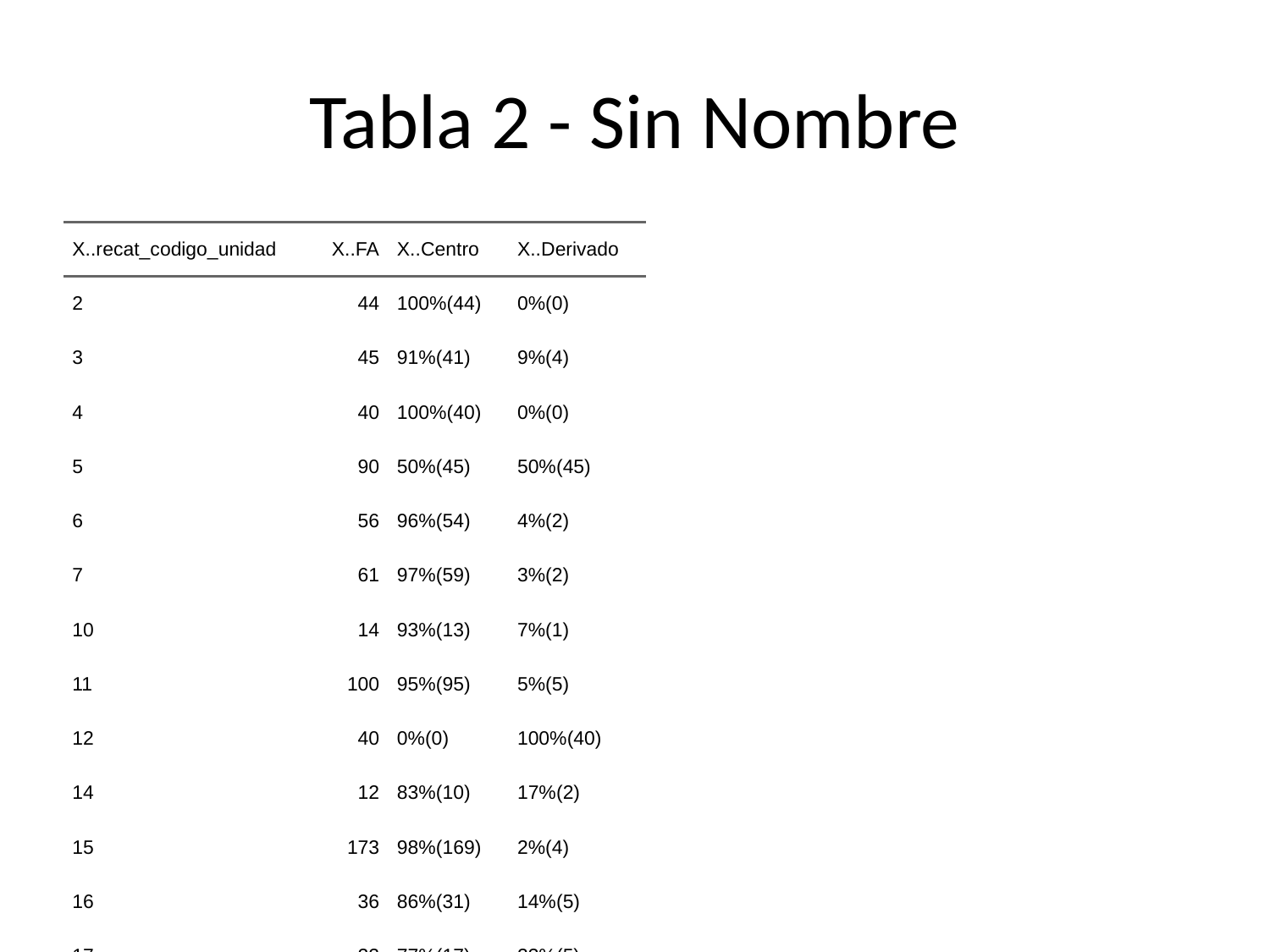

# Tabla 2 - Sin Nombre
| X..recat\_codigo\_unidad | X..FA | X..Centro | X..Derivado |
| --- | --- | --- | --- |
| 2 | 44 | 100%(44) | 0%(0) |
| 3 | 45 | 91%(41) | 9%(4) |
| 4 | 40 | 100%(40) | 0%(0) |
| 5 | 90 | 50%(45) | 50%(45) |
| 6 | 56 | 96%(54) | 4%(2) |
| 7 | 61 | 97%(59) | 3%(2) |
| 10 | 14 | 93%(13) | 7%(1) |
| 11 | 100 | 95%(95) | 5%(5) |
| 12 | 40 | 0%(0) | 100%(40) |
| 14 | 12 | 83%(10) | 17%(2) |
| 15 | 173 | 98%(169) | 2%(4) |
| 16 | 36 | 86%(31) | 14%(5) |
| 17 | 22 | 77%(17) | 23%(5) |
| 18 | 82 | 100%(82) | 0%(0) |
| 20 | 116 | 94%(109) | 6%(7) |
| 21 | 104 | 95%(99) | 5%(5) |
| 23 | 46 | 72%(33) | 28%(13) |
| 25 | 47 | 85%(40) | 15%(7) |
| 26 | 43 | 100%(43) | 0%(0) |
| 28 | 110 | 98%(108) | 2%(2) |
| 30 | 25 | 100%(25) | 0%(0) |
| 31 | 82 | 82%(67) | 18%(15) |
| 35 | 17 | 94%(16) | 6%(1) |
| 36 | 38 | 11%(4) | 89%(34) |
| 37 | 60 | 7%(4) | 93%(56) |
| 38 | 27 | 85%(23) | 15%(4) |
| 40 | 17 | 100%(17) | 0%(0) |
| 42 | 69 | 86%(59) | 14%(10) |
| 43 | 33 | 88%(29) | 12%(4) |
| 44 | 59 | 95%(56) | 5%(3) |
| 45 | 61 | 95%(58) | 5%(3) |
| 48 | 81 | 93%(75) | 7%(6) |
| 55 | 48 | 98%(47) | 2%(1) |
| 59 | 18 | 89%(16) | 11%(2) |